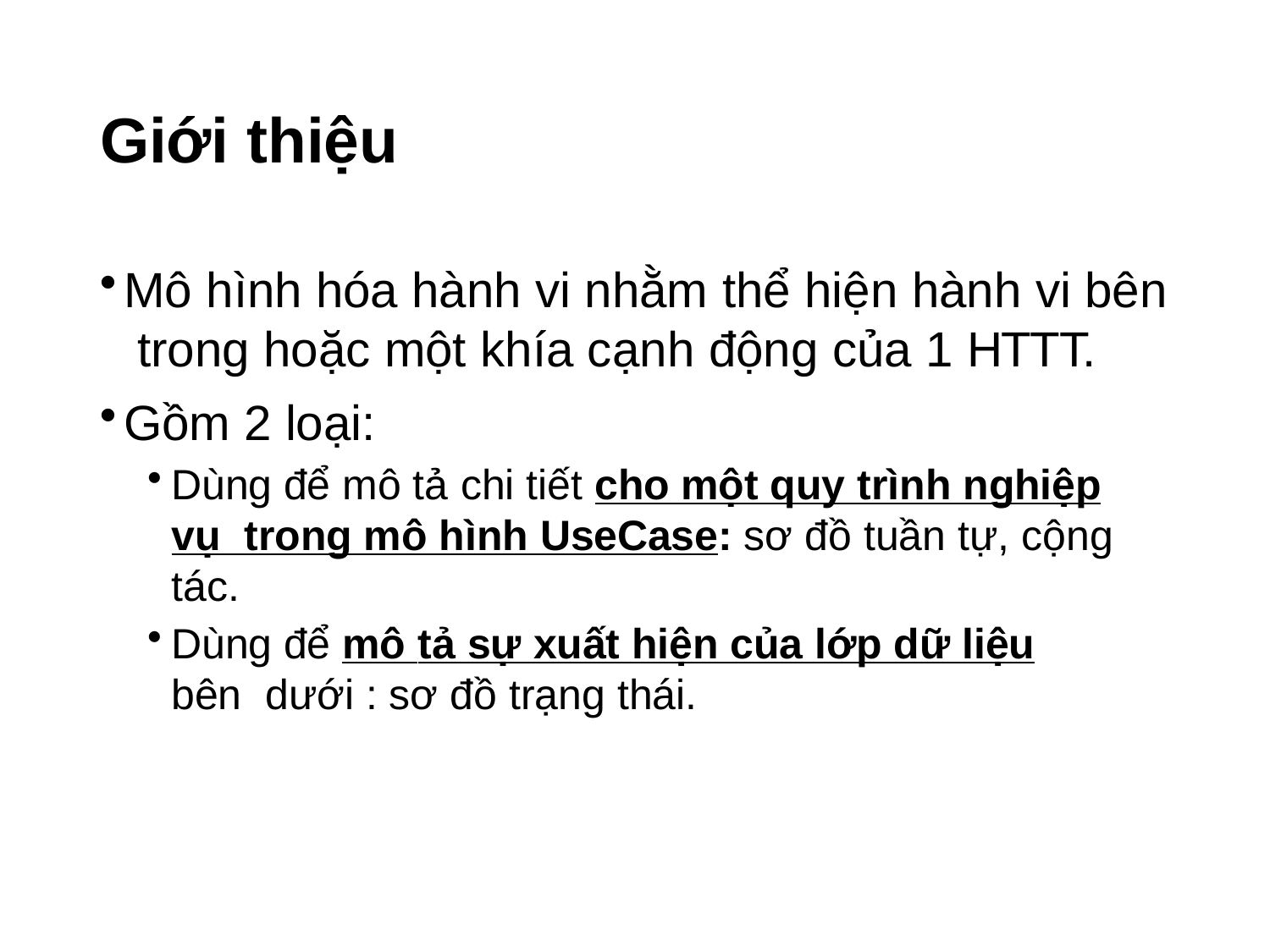

# Giới thiệu
Mô hình hóa hành vi nhằm thể hiện hành vi bên  trong hoặc một khía cạnh động của 1 HTTT.
Gồm 2 loại:
Dùng để mô tả chi tiết cho một quy trình nghiệp vụ  trong mô hình UseCase: sơ đồ tuần tự, cộng tác.
Dùng để mô tả sự xuất hiện của lớp dữ liệu bên  dưới : sơ đồ trạng thái.